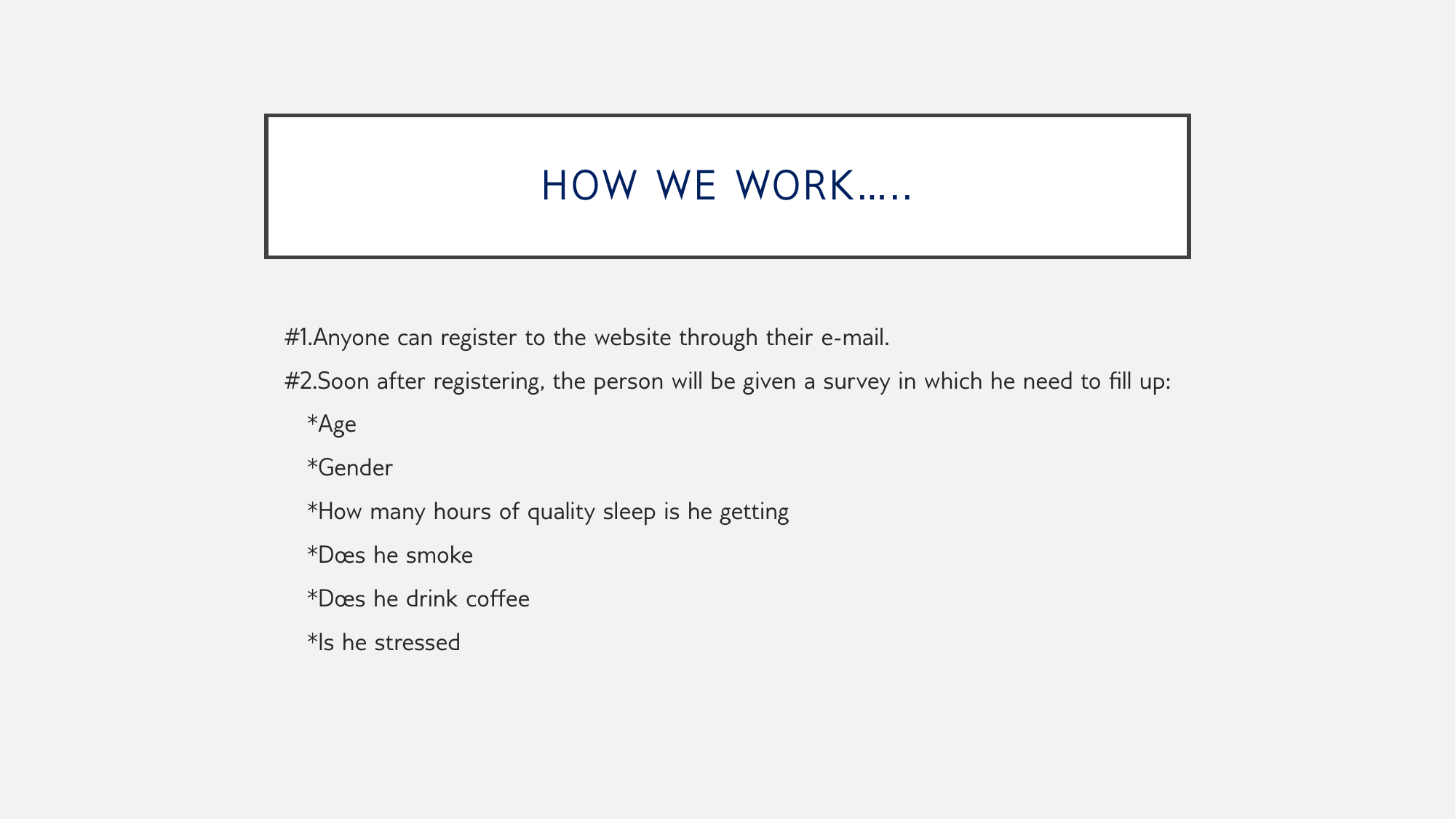

# HOW WE WORK…..
 #1.Anyone can register to the website through their e-mail.
 #2.Soon after registering, the person will be given a survey in which he need to fill up:
    *Age
    *Gender
    *How many hours of quality sleep is he getting
    *Does he smoke
    *Does he drink coffee
    *Is he stressed